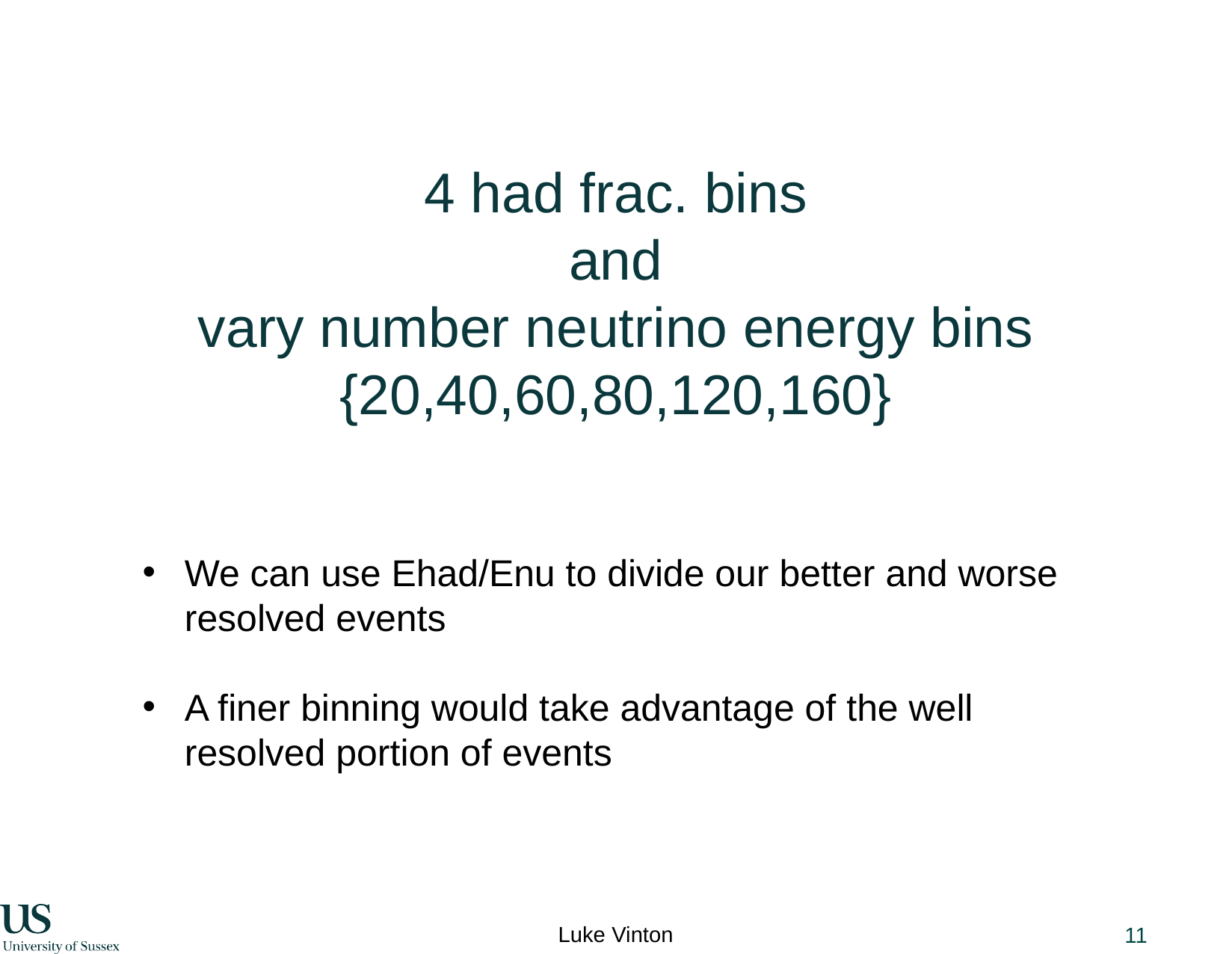

# 4 had frac. bins and vary number neutrino energy bins {20,40,60,80,120,160}
We can use Ehad/Enu to divide our better and worse resolved events

A finer binning would take advantage of the well resolved portion of events